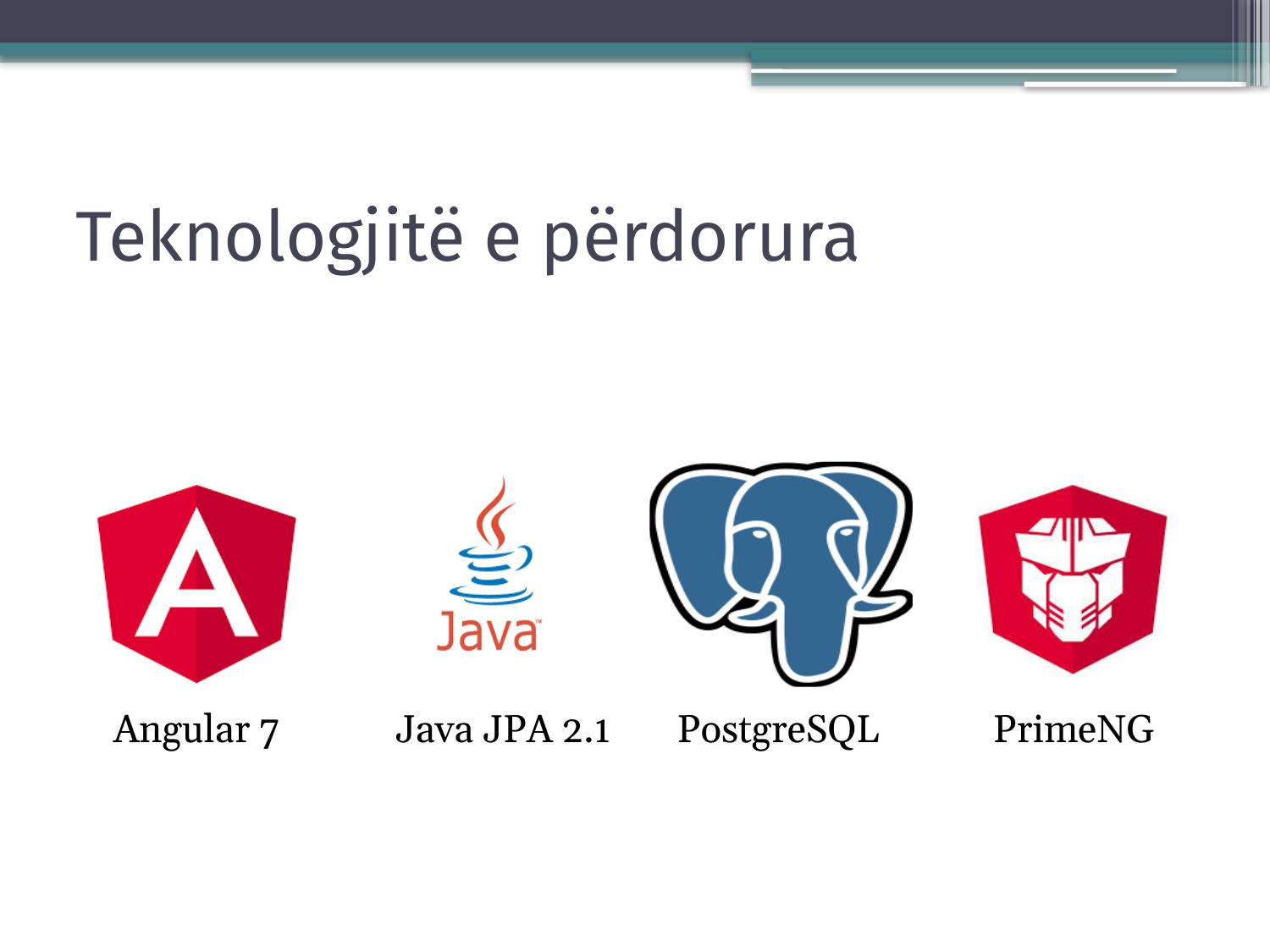

# Teknologjitë e përdorura
Angular 7
Java JPA 2.1
PostgreSQL
PrimeNG